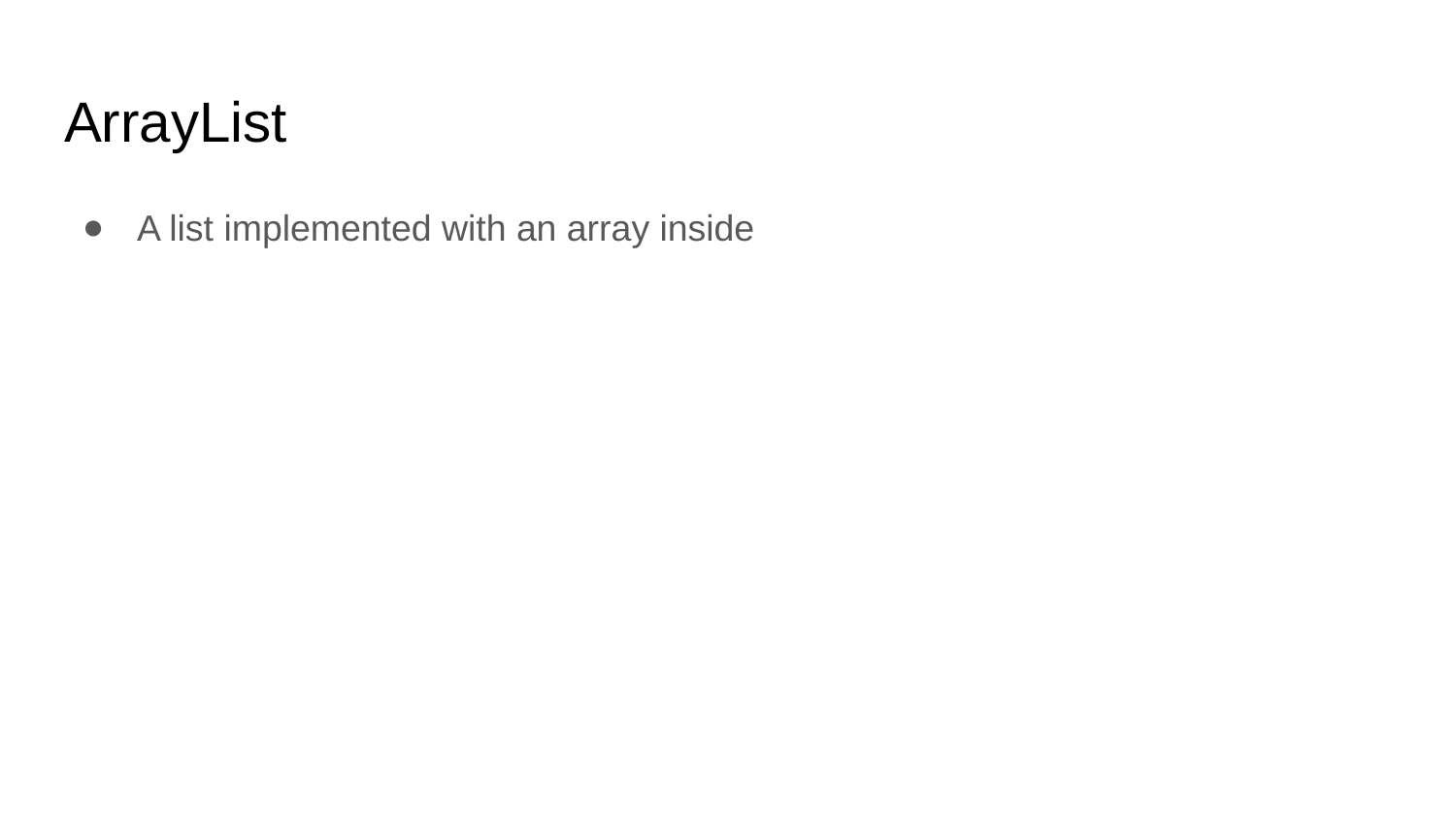

# ArrayList
A list implemented with an array inside